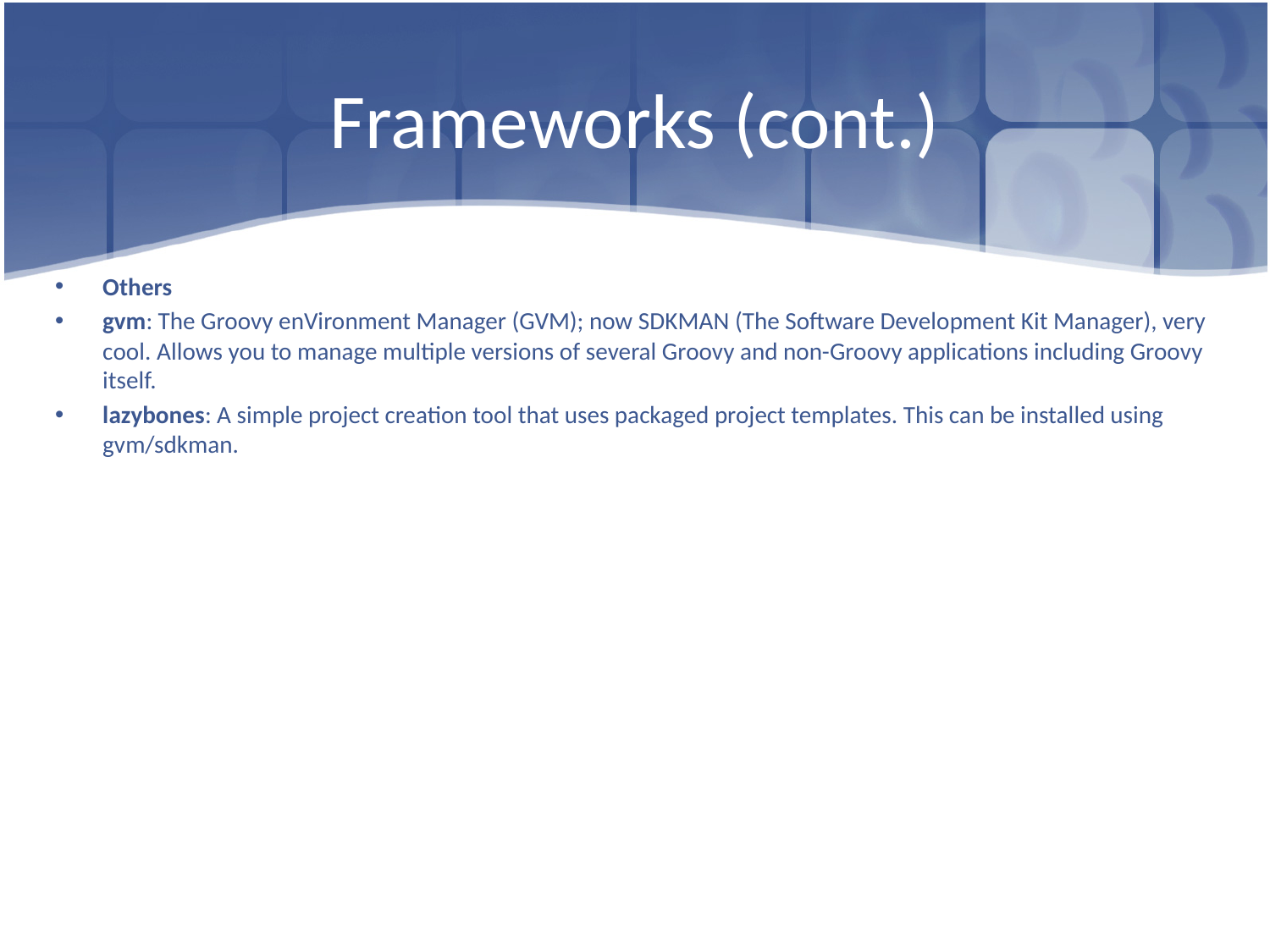

# Frameworks (cont.)
Others
gvm: The Groovy enVironment Manager (GVM); now SDKMAN (The Software Development Kit Manager), very cool. Allows you to manage multiple versions of several Groovy and non-Groovy applications including Groovy itself.
lazybones: A simple project creation tool that uses packaged project templates. This can be installed using gvm/sdkman.